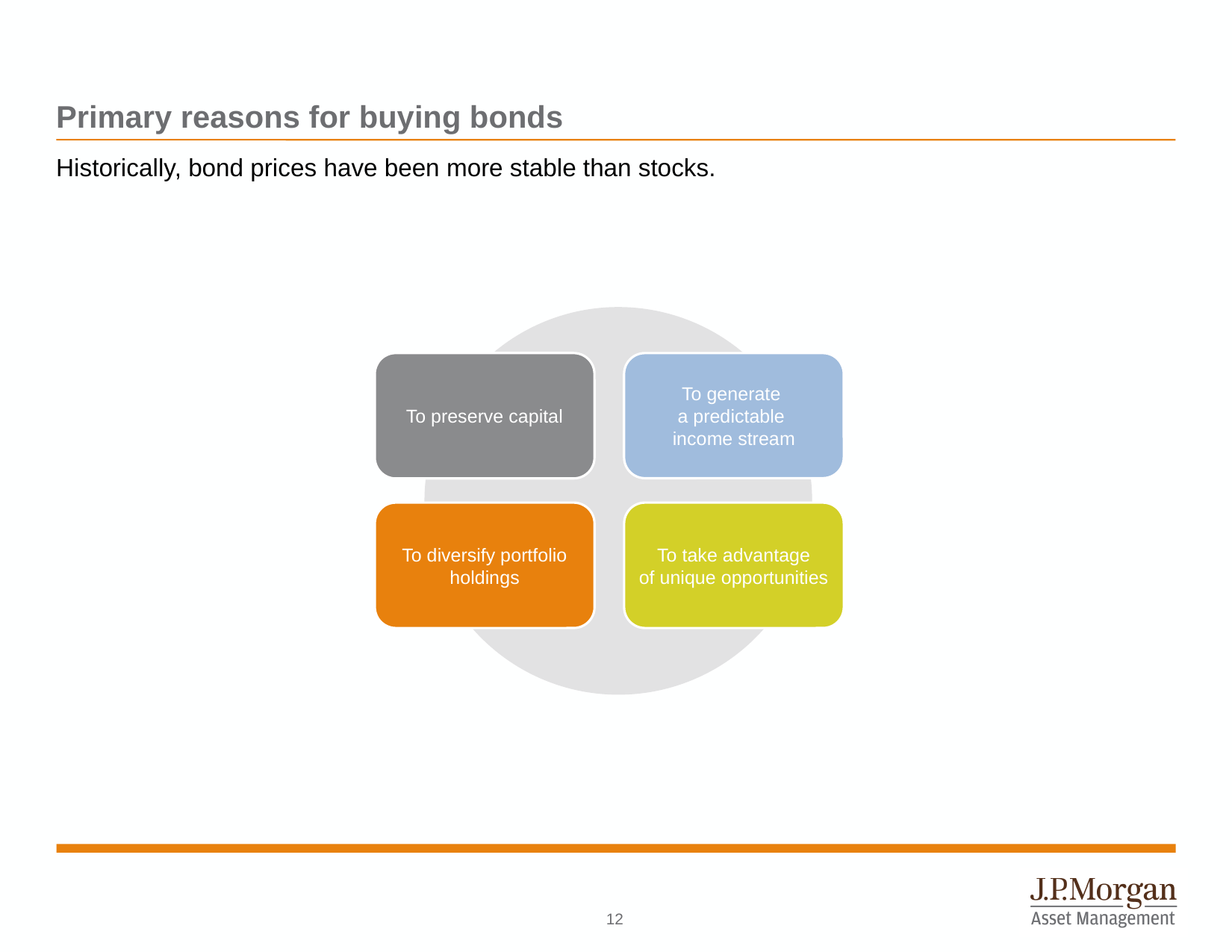

# Primary reasons for buying bonds
Historically, bond prices have been more stable than stocks.

To preserve capital
To generate
a predictable
income stream
To diversify portfolio
holdings
To take advantage
of unique opportunities

12